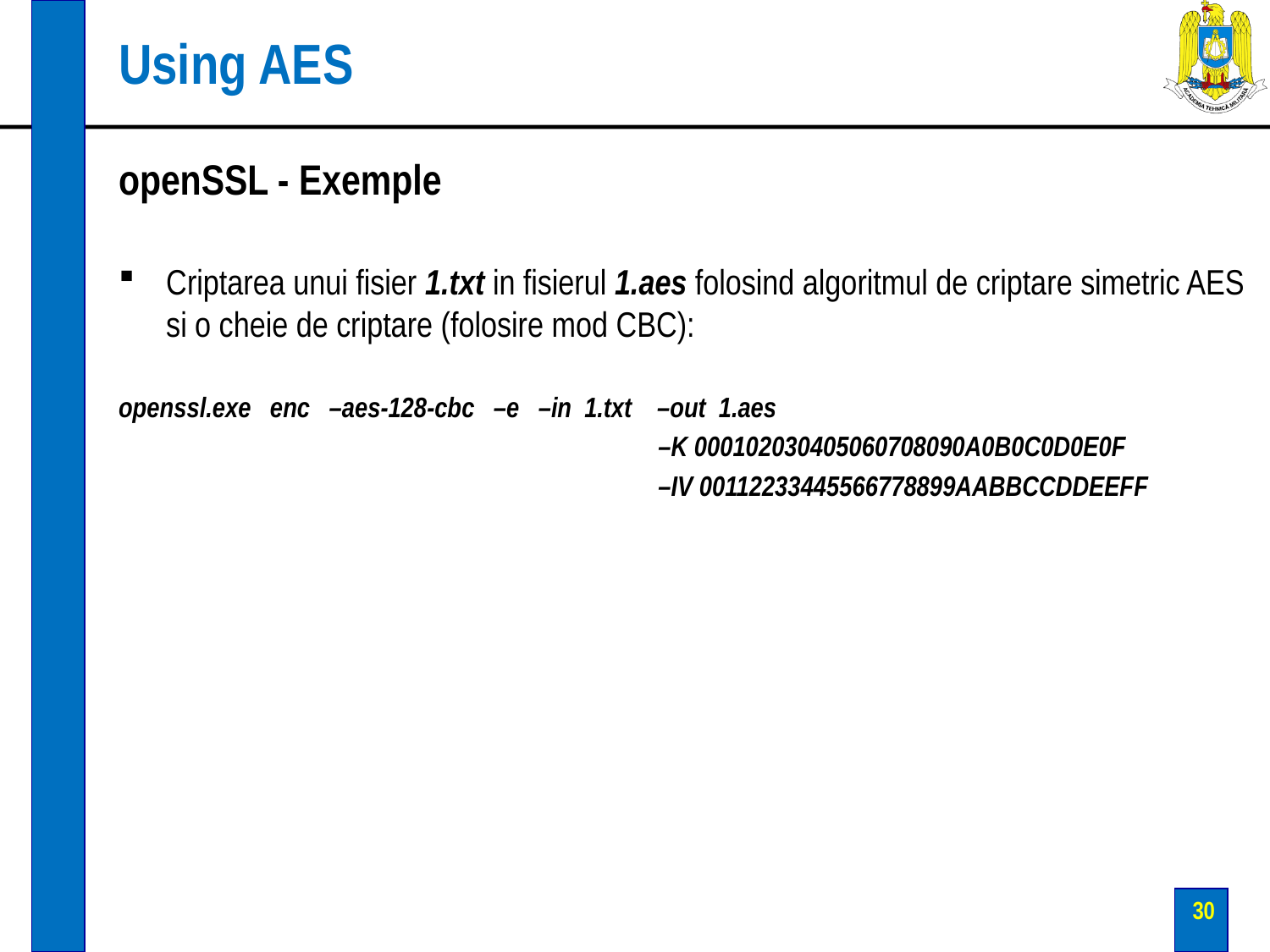

# Using AES
openSSL - Exemple

Criptarea unui fisier 1.txt in fisierul 1.aes folosind algoritmul de criptare simetric AES si o cheie de criptare (folosire mod CBC):

openssl.exe   enc   –aes-128-cbc   –e   –in  1.txt    –out  1.aes
				     –K 000102030405060708090A0B0C0D0E0F
				     –IV 00112233445566778899AABBCCDDEEFF

30